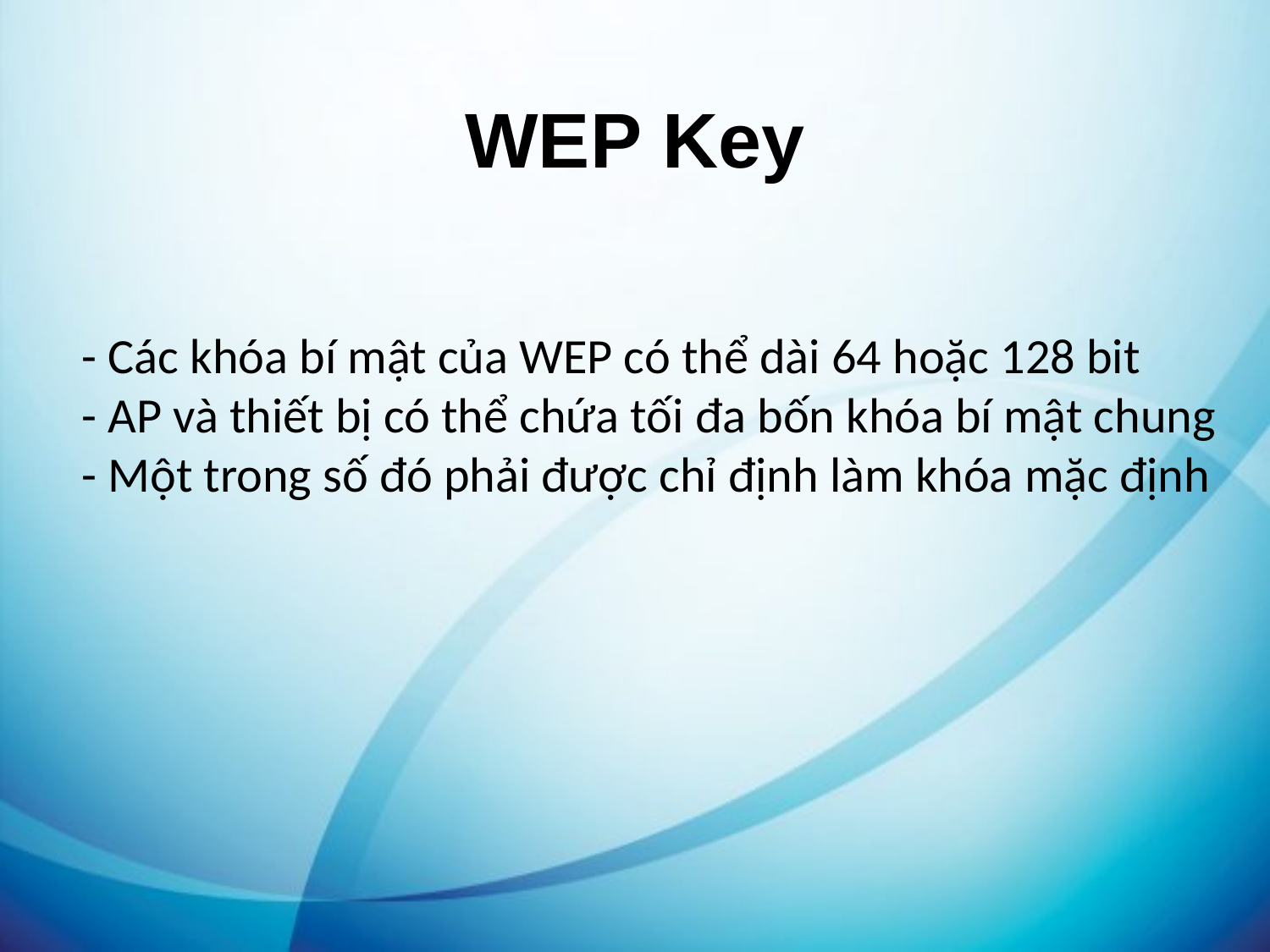

# WEP Key
- Các khóa bí mật của WEP có thể dài 64 hoặc 128 bit
- AP và thiết bị có thể chứa tối đa bốn khóa bí mật chung
- Một trong số đó phải được chỉ định làm khóa mặc định